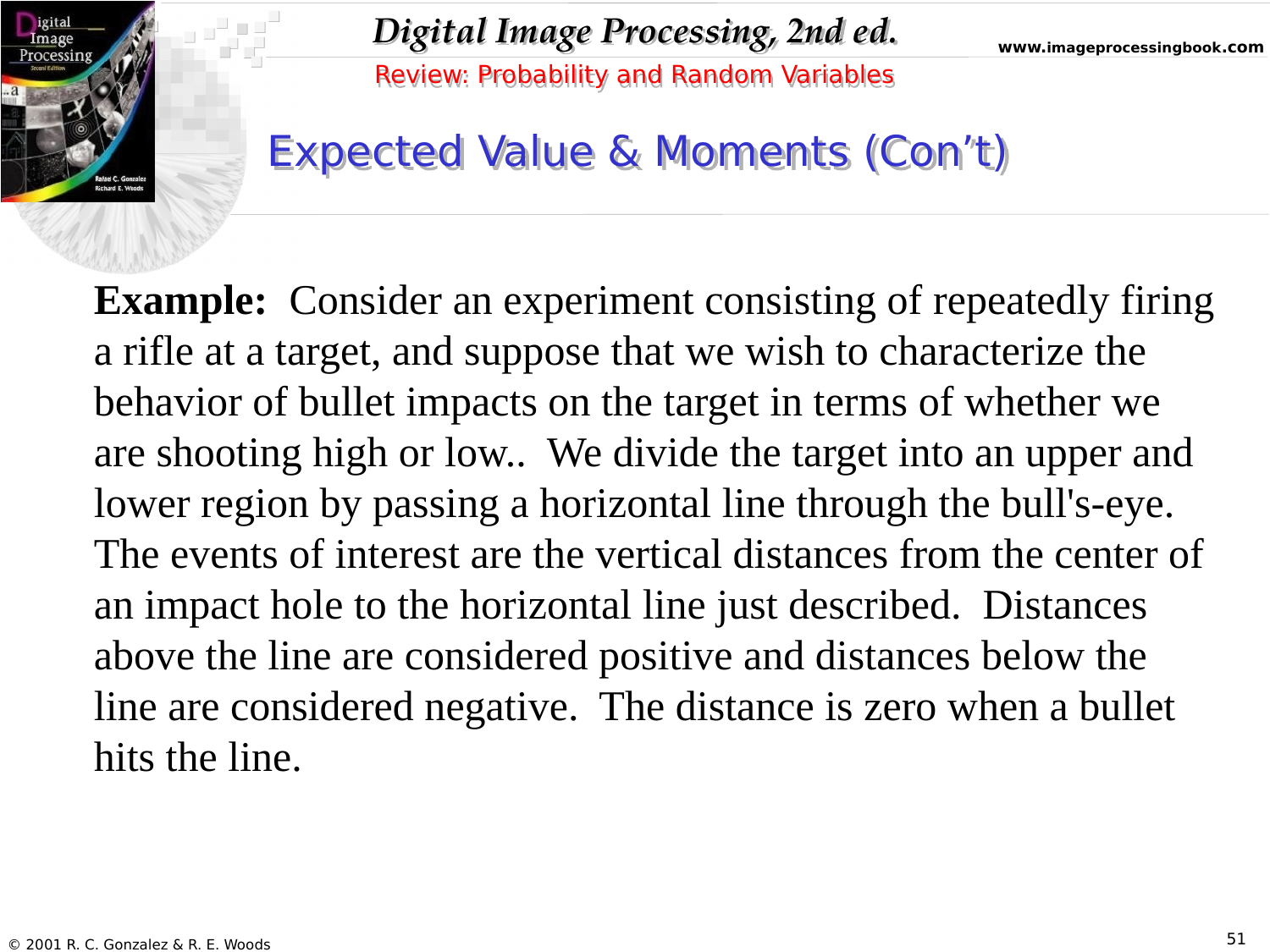

Review: Probability and Random Variables
Expected Value & Moments (Con’t)
Example:  Consider an experiment consisting of repeatedly firing a rifle at a target, and suppose that we wish to characterize the behavior of bullet impacts on the target in terms of whether we are shooting high or low..  We divide the target into an upper and lower region by passing a horizontal line through the bull's-eye.  The events of interest are the vertical distances from the center of an impact hole to the horizontal line just described.  Distances above the line are considered positive and distances below the line are considered negative.  The distance is zero when a bullet hits the line.
51